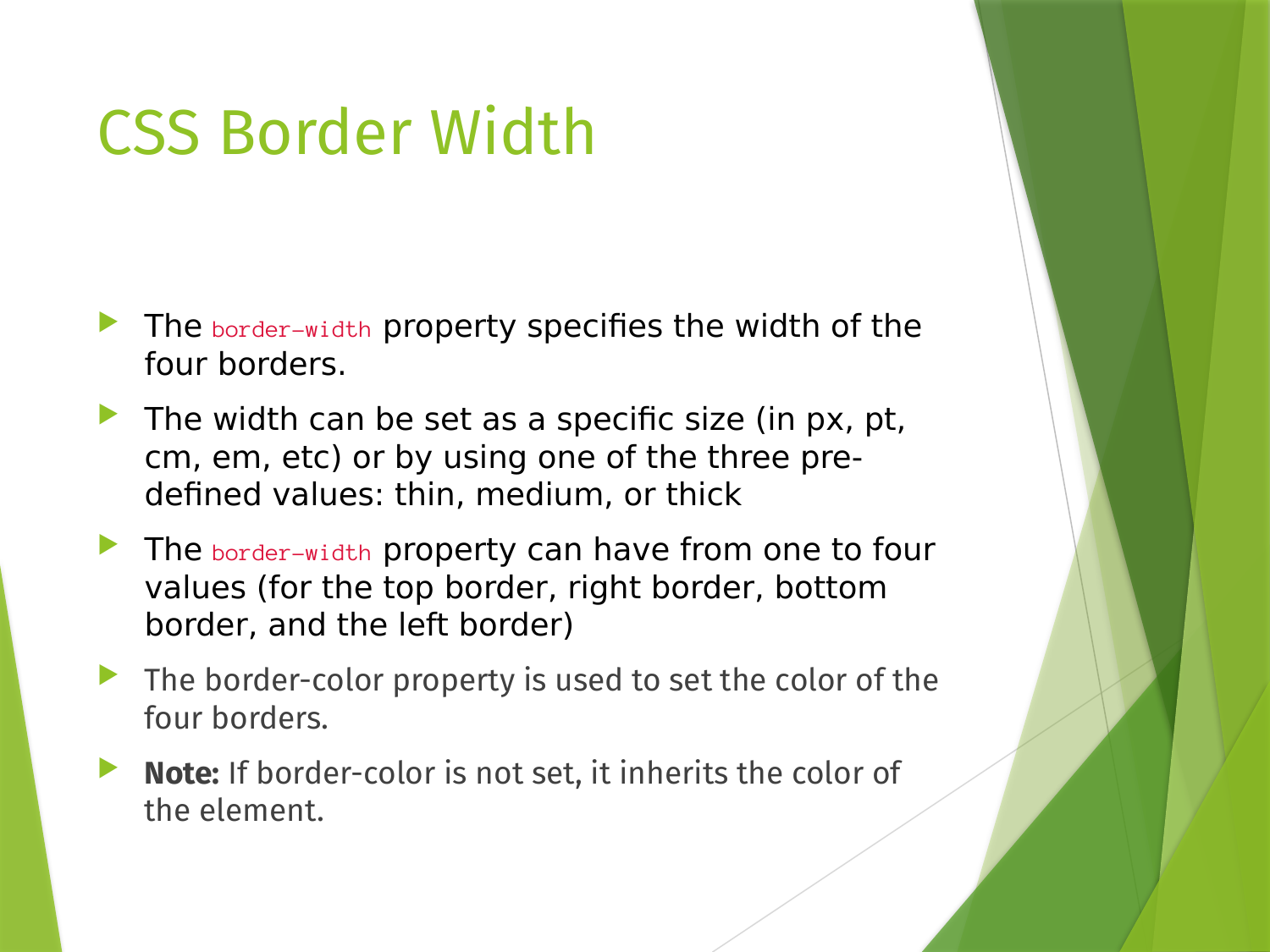

# CSS Border Width
The border-width property specifies the width of the four borders.
The width can be set as a specific size (in px, pt, cm, em, etc) or by using one of the three pre-defined values: thin, medium, or thick
The border-width property can have from one to four values (for the top border, right border, bottom border, and the left border)
The border-color property is used to set the color of the four borders.
Note: If border-color is not set, it inherits the color of the element.